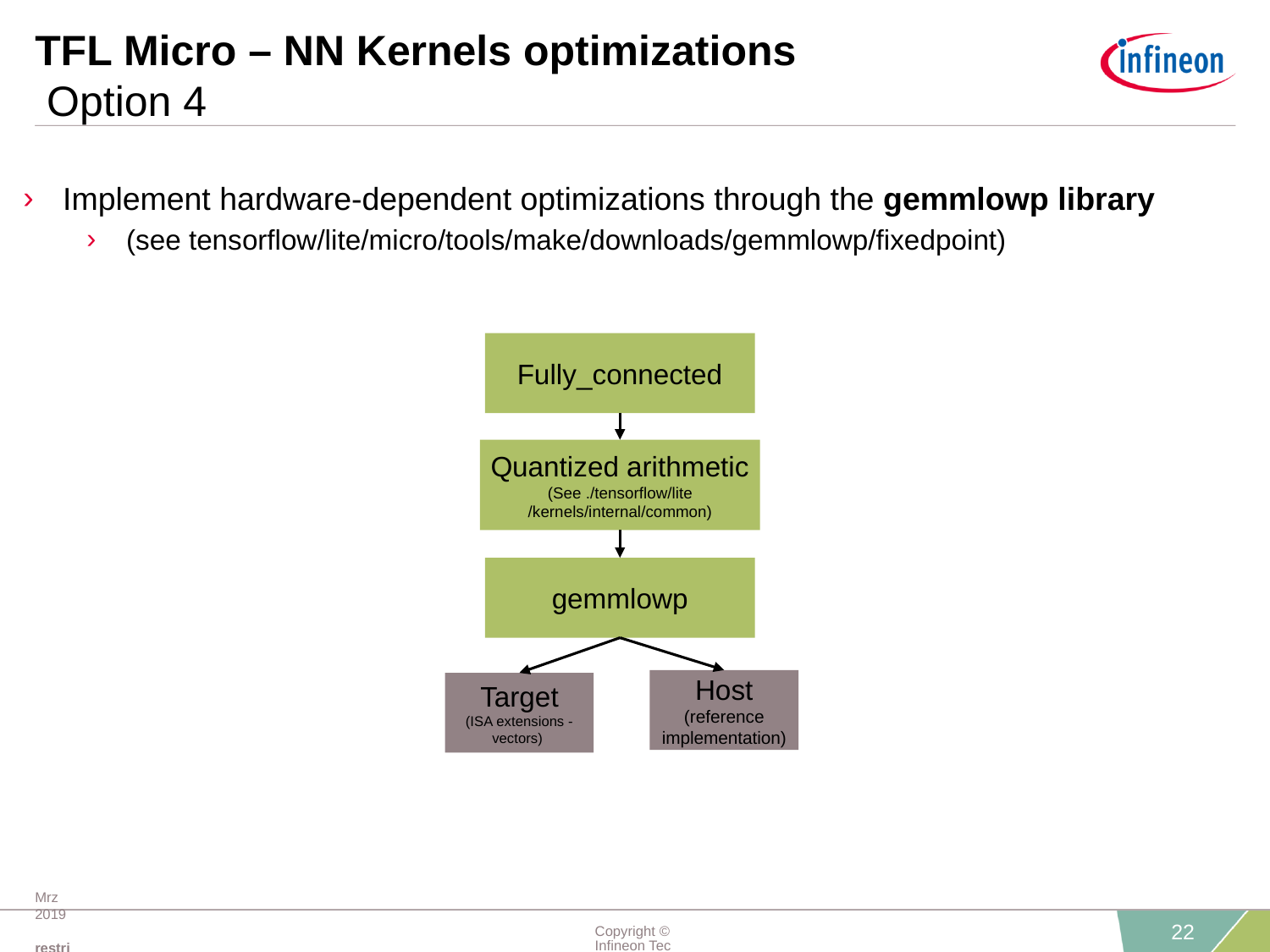

# TFL Micro – NN Kernels optimizations Option 4
Implement hardware-dependent optimizations through the gemmlowp library
(see tensorflow/lite/micro/tools/make/downloads/gemmlowp/fixedpoint)
Fully_connected
Quantized arithmetic
(See ./tensorflow/lite /kernels/internal/common)
gemmlowp
Host
(reference implementation)
Target
(ISA extensions - vectors)
Mrz 2019             restricted
Copyright © Infineon Technologies AG 2019. All rights reserved.
22